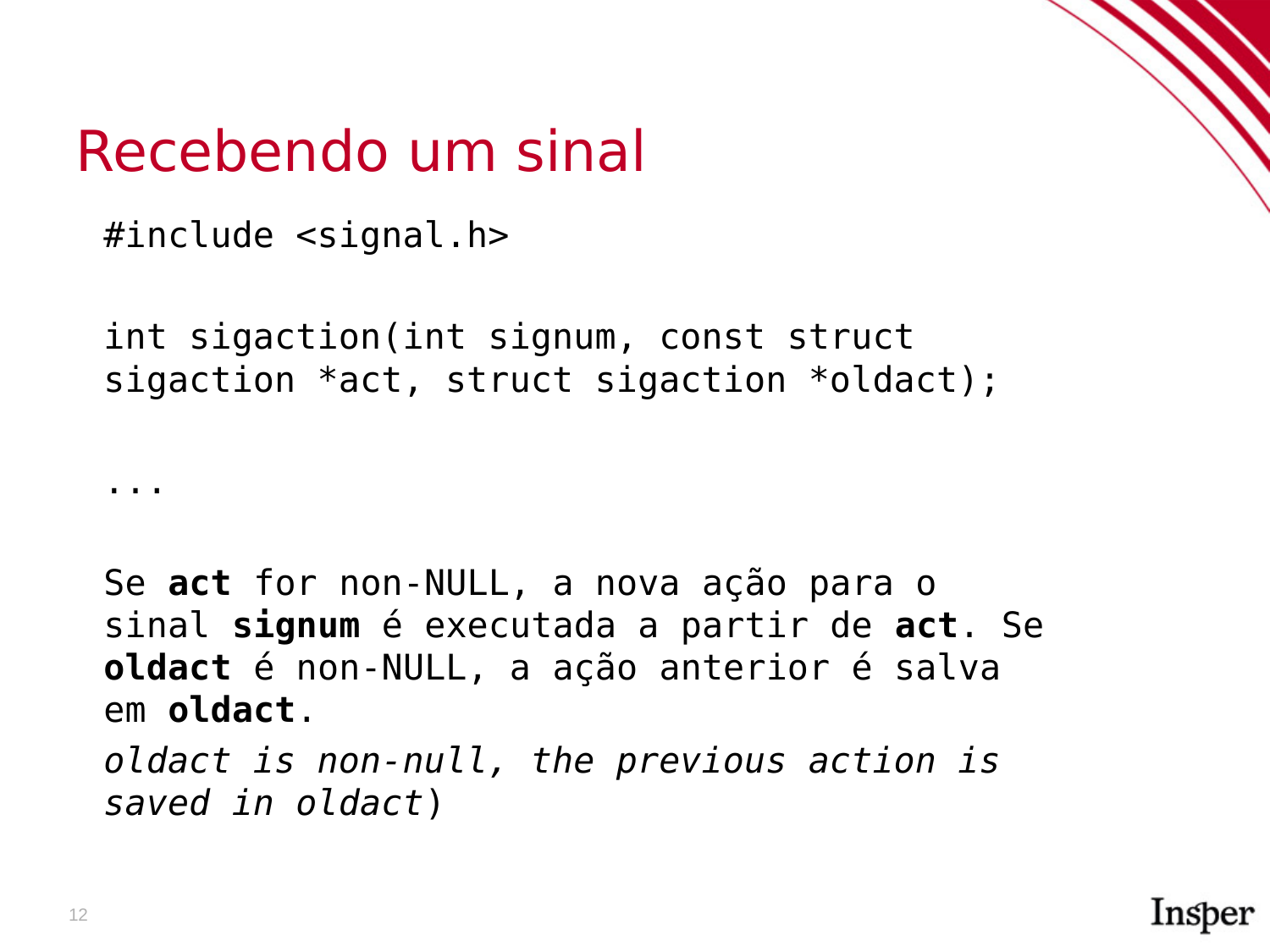

Recebendo um sinal
#include <signal.h>

int sigaction(int signum, const struct sigaction *act, struct sigaction *oldact);

...

Se act for non-NULL, a nova ação para o sinal signum é executada a partir de act. Se oldact é non-NULL, a ação anterior é salva em oldact.
oldact is non-null, the previous action is saved in oldact)

12